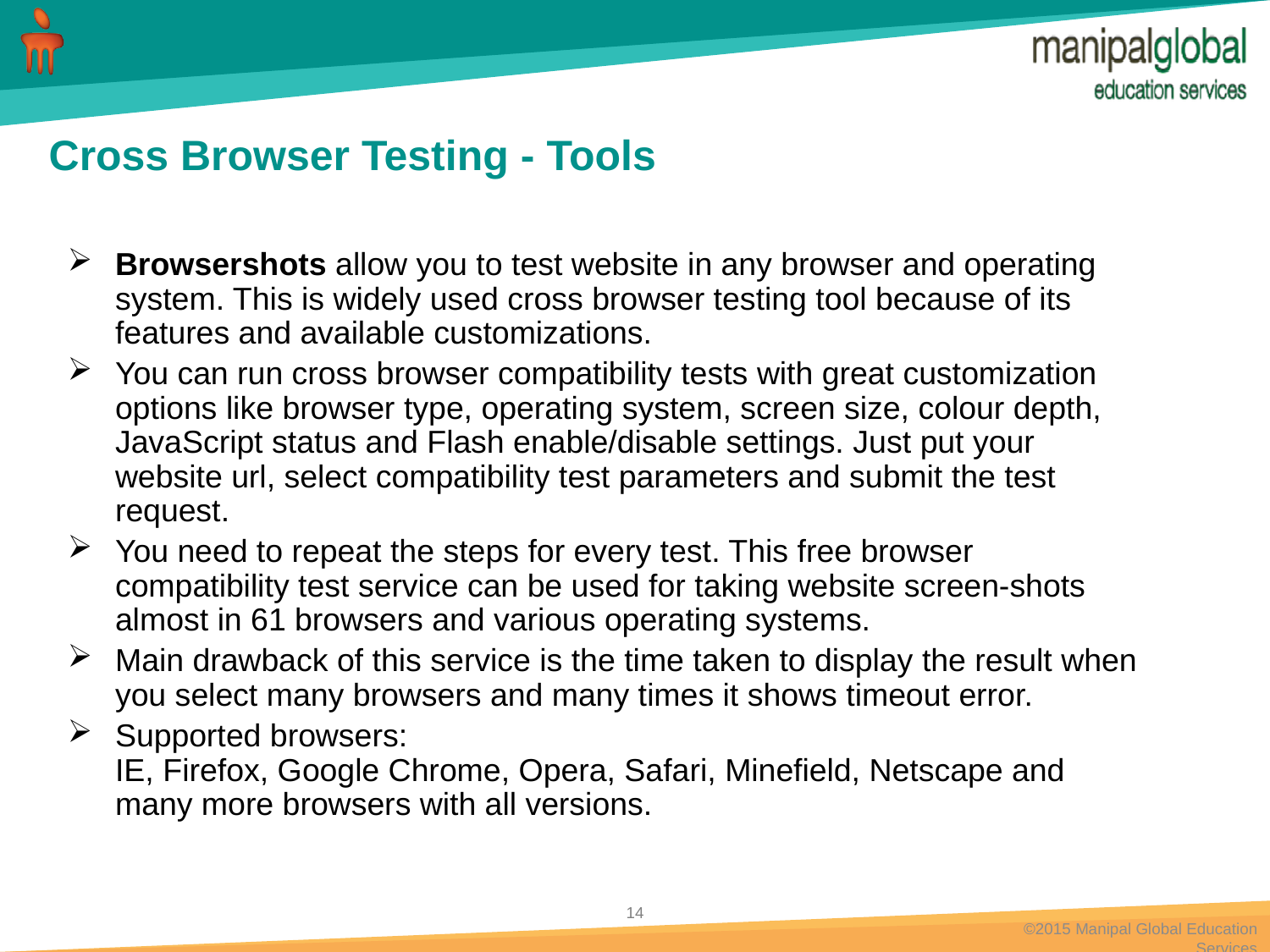

# Cross Browser Testing - Tools
Browsershots allow you to test website in any browser and operating system. This is widely used cross browser testing tool because of its features and available customizations.
You can run cross browser compatibility tests with great customization options like browser type, operating system, screen size, colour depth, JavaScript status and Flash enable/disable settings. Just put your website url, select compatibility test parameters and submit the test request.
You need to repeat the steps for every test. This free browser compatibility test service can be used for taking website screen-shots almost in 61 browsers and various operating systems.
Main drawback of this service is the time taken to display the result when you select many browsers and many times it shows timeout error.
Supported browsers:
IE, Firefox, Google Chrome, Opera, Safari, Minefield, Netscape and many more browsers with all versions.